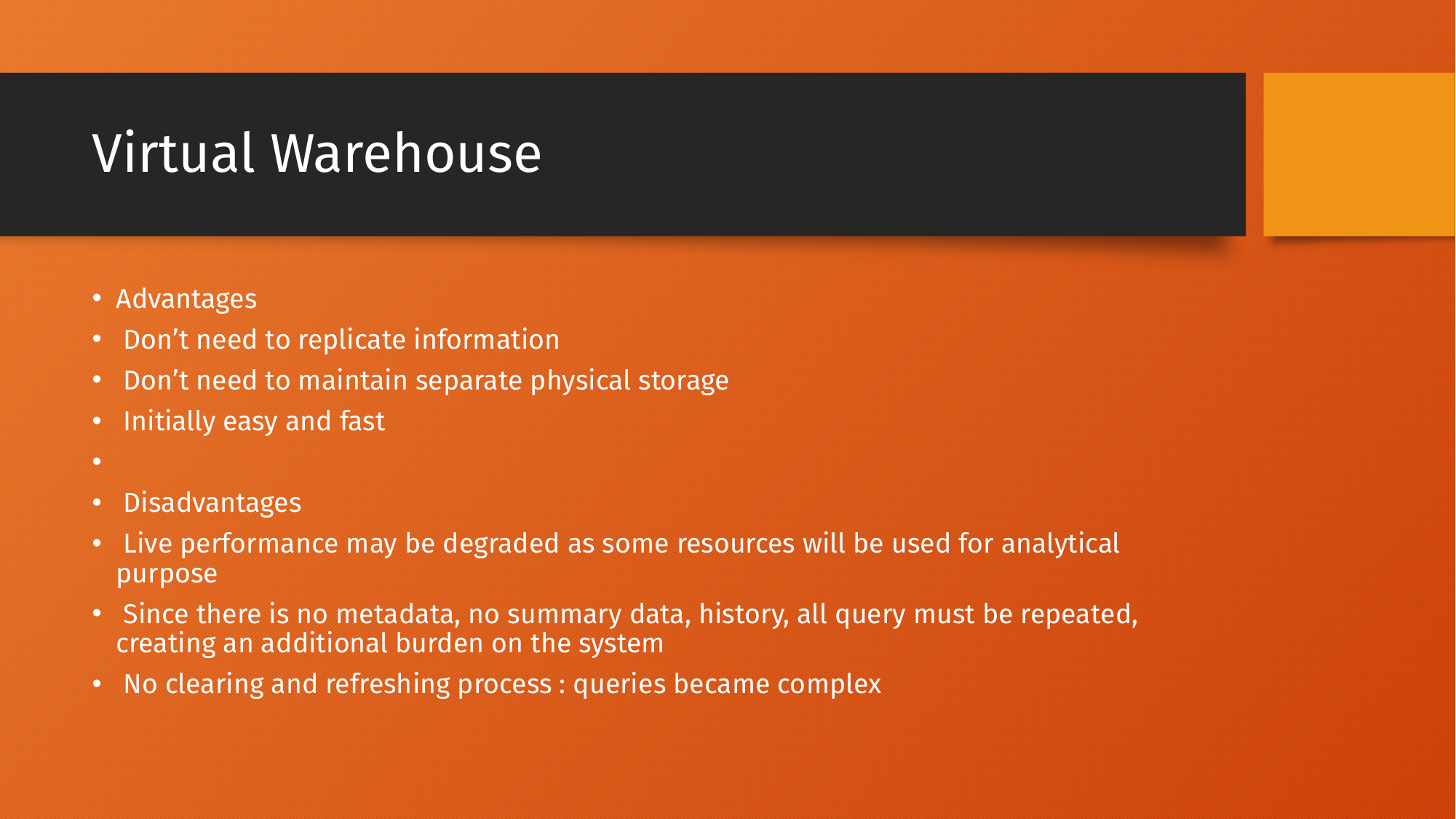

# Virtual Warehouse
Advantages
 Don’t need to replicate information
 Don’t need to maintain separate physical storage
 Initially easy and fast

 Disadvantages
 Live performance may be degraded as some resources will be used for analytical purpose
 Since there is no metadata, no summary data, history, all query must be repeated, creating an additional burden on the system
 No clearing and refreshing process : queries became complex